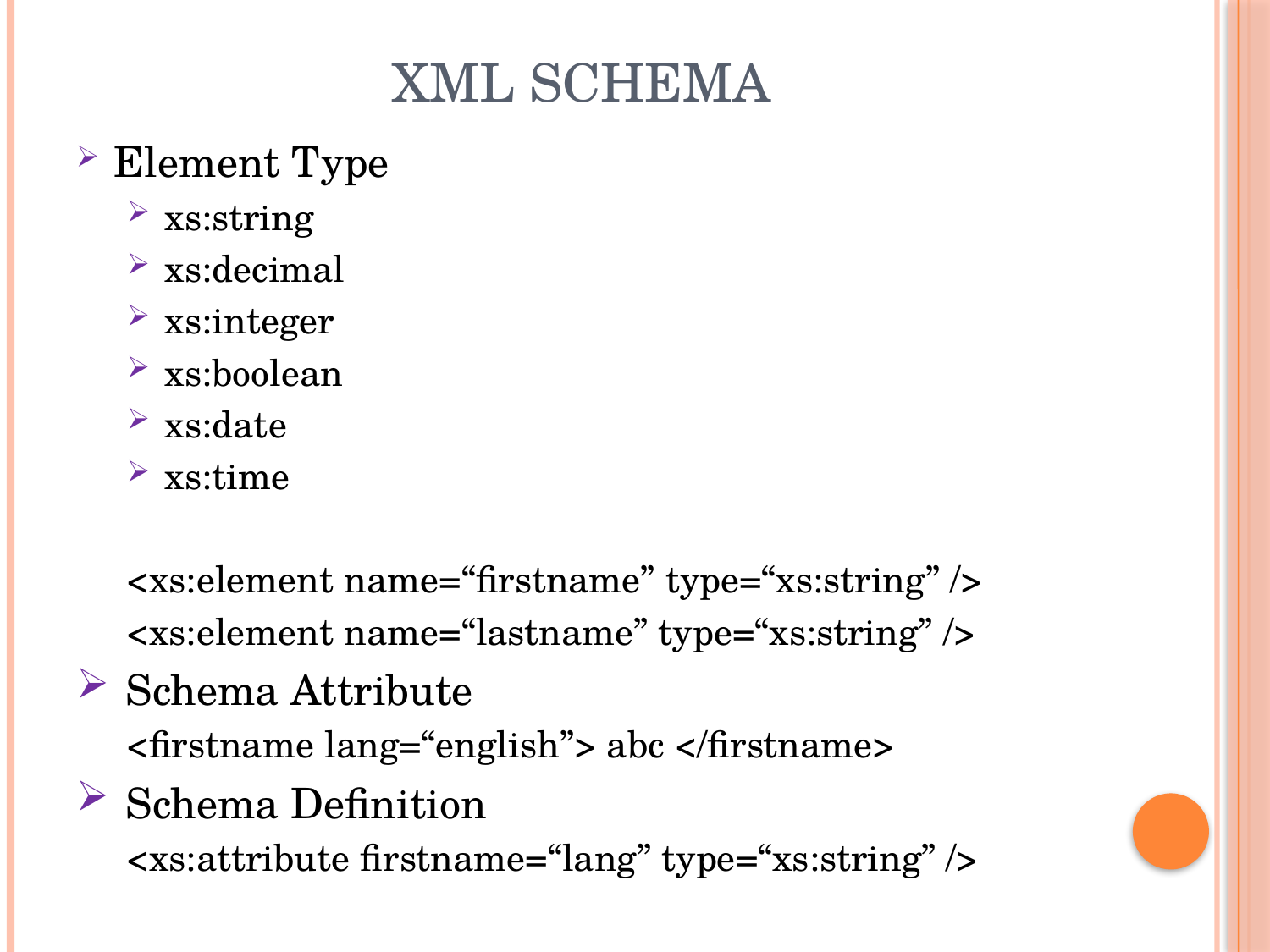

# XML Schema
Element Type
xs:string
xs:decimal
xs:integer
xs:boolean
xs:date
xs:time

<xs:element name=“firstname” type=“xs:string” />
<xs:element name=“lastname” type=“xs:string” />
 Schema Attribute
<firstname lang=“english”> abc </firstname>
 Schema Definition
<xs:attribute firstname=“lang” type=“xs:string” />